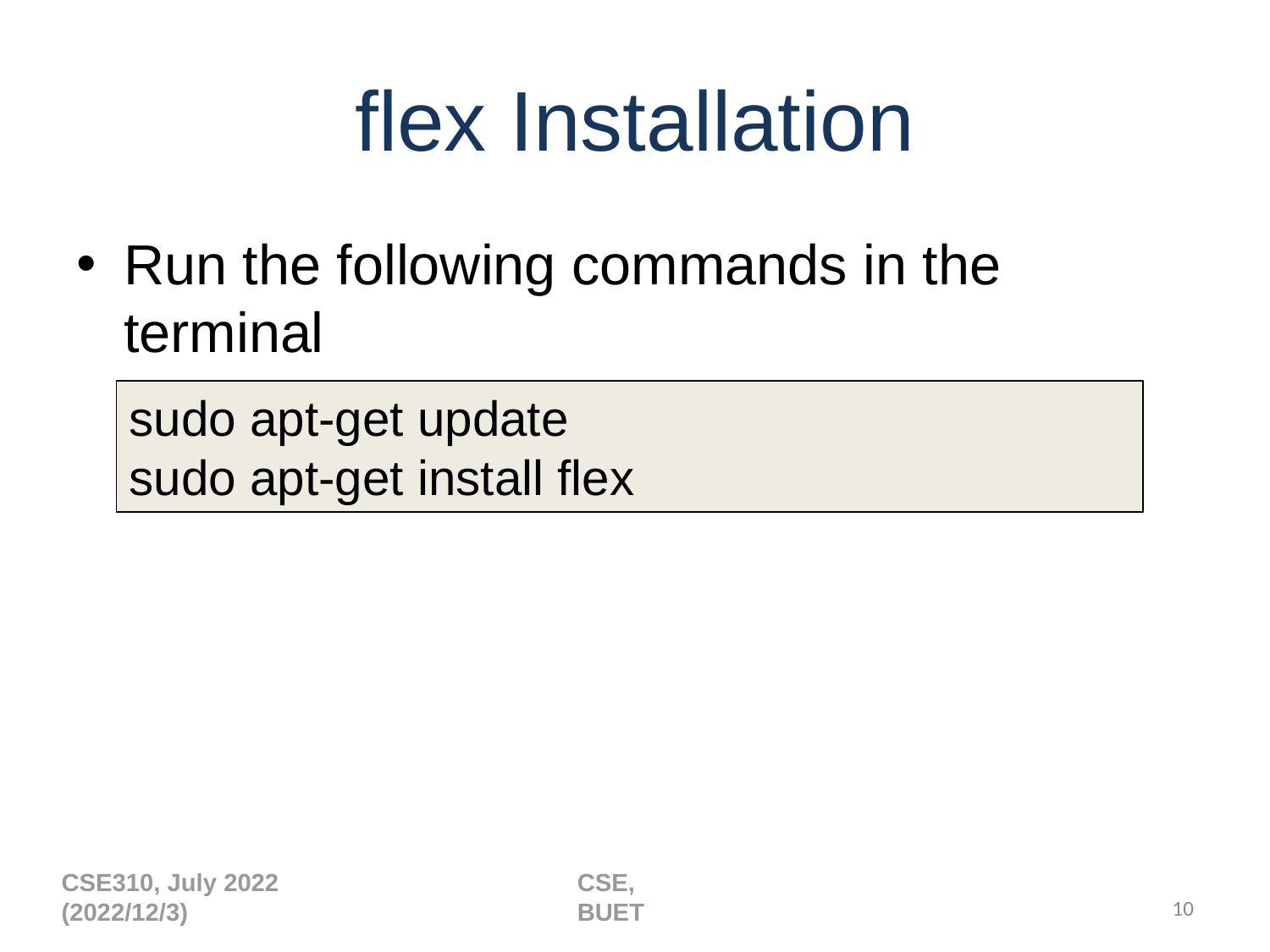

# flex Installation
Run the following commands in the terminal
sudo apt-get update
sudo apt-get install flex
CSE310, July 2022 (2022/12/3)
CSE, BUET
10